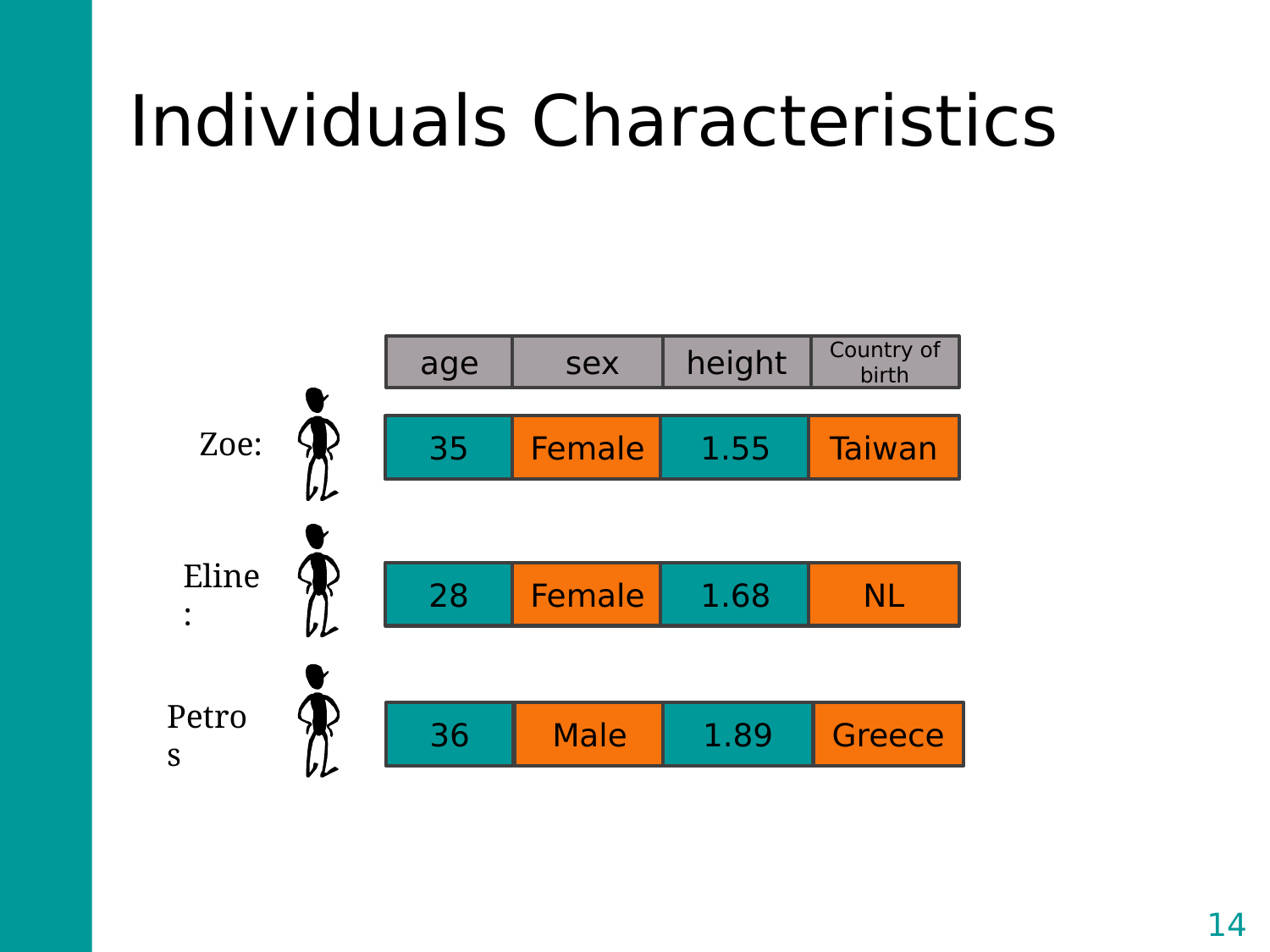

# Individuals Characteristics
age
 sex
height
Country of birth

35
Female
1.55
Taiwan
Zoe:

Eline:
28
Female
1.68
NL

Petros
36
Male
1.89
Greece
14